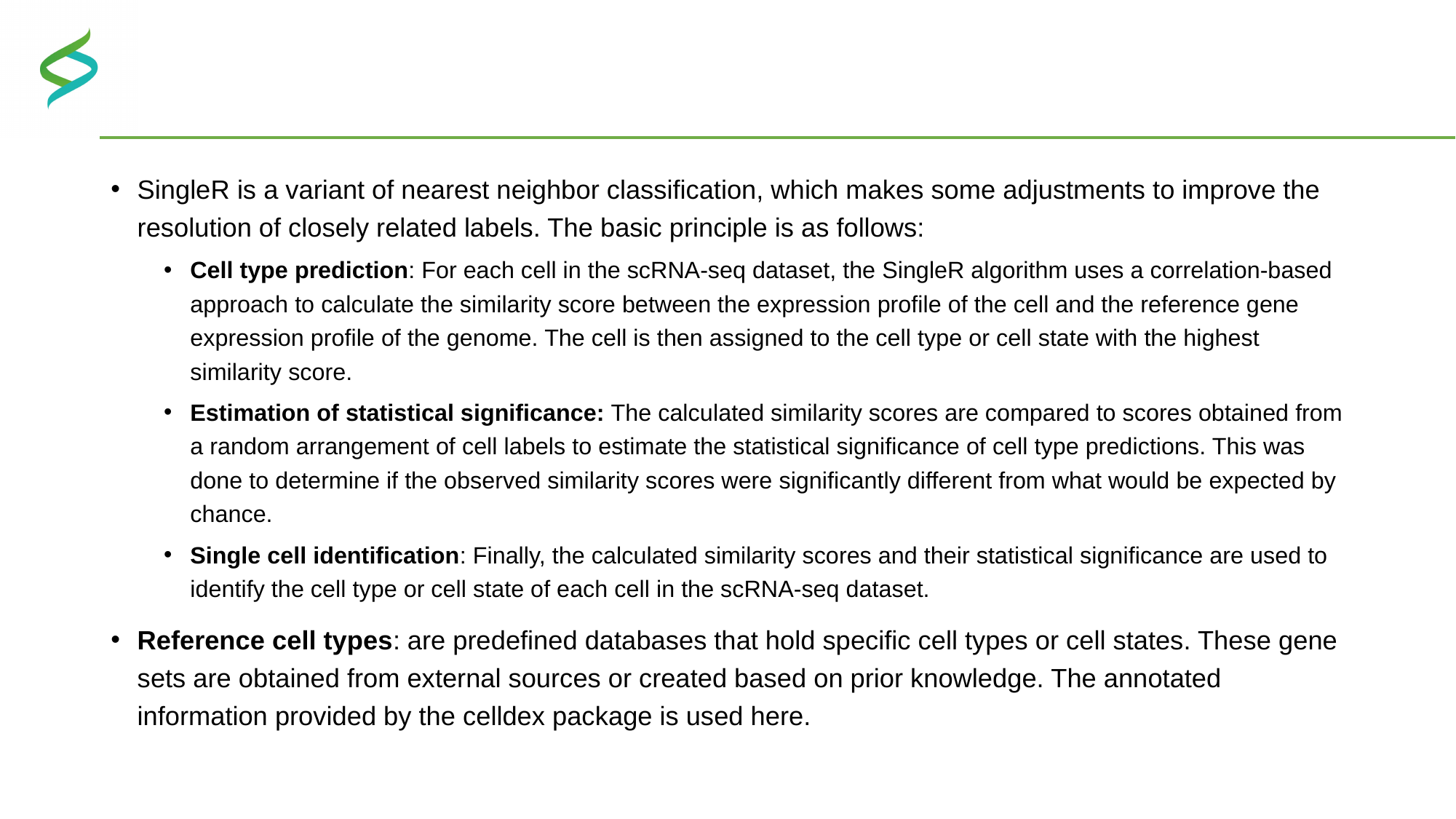

#
SingleR is a variant of nearest neighbor classification, which makes some adjustments to improve the resolution of closely related labels. The basic principle is as follows:
Cell type prediction: For each cell in the scRNA-seq dataset, the SingleR algorithm uses a correlation-based approach to calculate the similarity score between the expression profile of the cell and the reference gene expression profile of the genome. The cell is then assigned to the cell type or cell state with the highest similarity score.
Estimation of statistical significance: The calculated similarity scores are compared to scores obtained from a random arrangement of cell labels to estimate the statistical significance of cell type predictions. This was done to determine if the observed similarity scores were significantly different from what would be expected by chance.
Single cell identification: Finally, the calculated similarity scores and their statistical significance are used to identify the cell type or cell state of each cell in the scRNA-seq dataset.
Reference cell types: are predefined databases that hold specific cell types or cell states. These gene sets are obtained from external sources or created based on prior knowledge. The annotated information provided by the celldex package is used here.